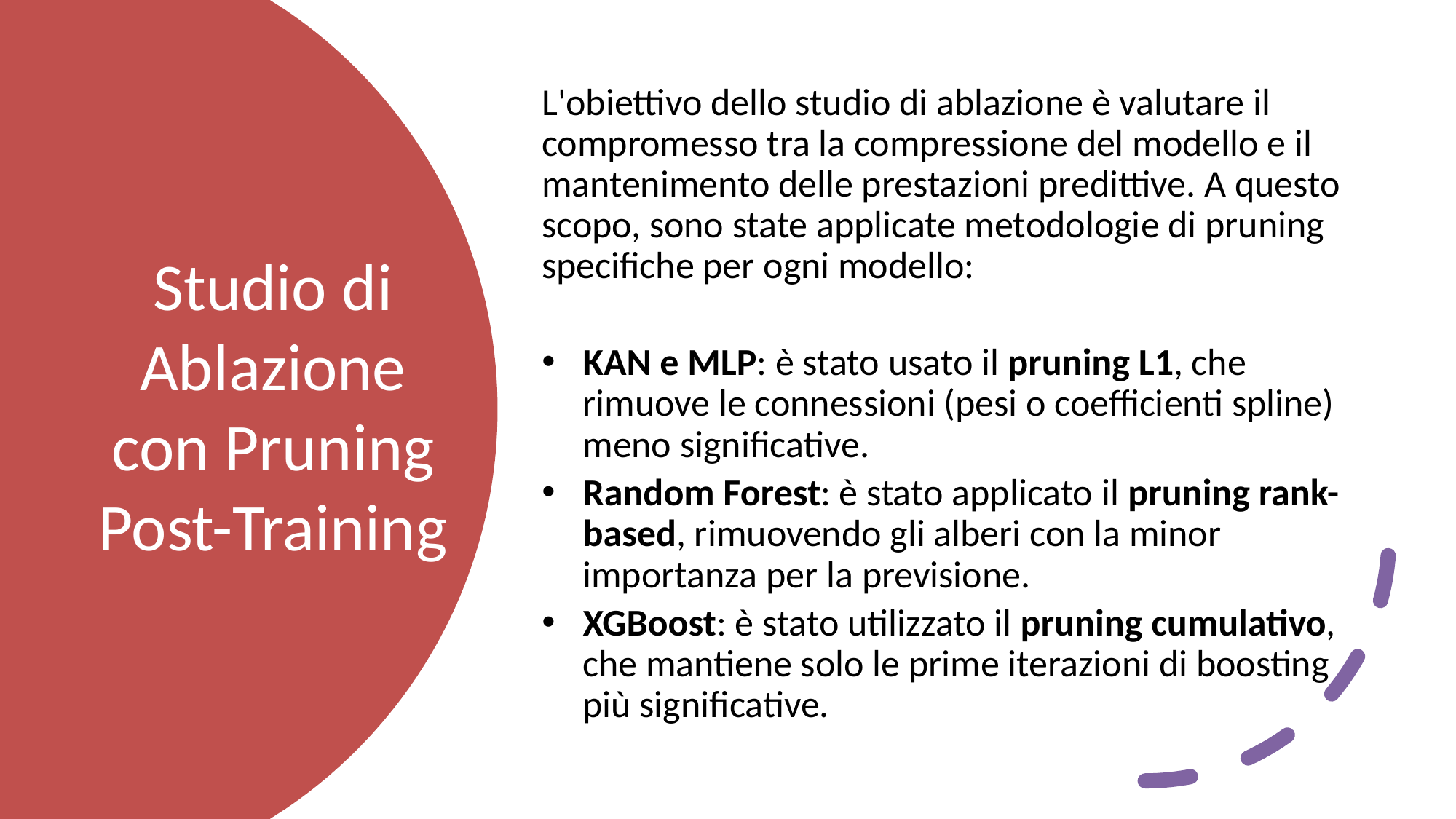

L'obiettivo dello studio di ablazione è valutare il compromesso tra la compressione del modello e il mantenimento delle prestazioni predittive. A questo scopo, sono state applicate metodologie di pruning specifiche per ogni modello:

KAN e MLP: è stato usato il pruning L1, che rimuove le connessioni (pesi o coefficienti spline) meno significative.
Random Forest: è stato applicato il pruning rank-based, rimuovendo gli alberi con la minor importanza per la previsione.
XGBoost: è stato utilizzato il pruning cumulativo, che mantiene solo le prime iterazioni di boosting più significative.
# Studio di Ablazione con Pruning Post-Training